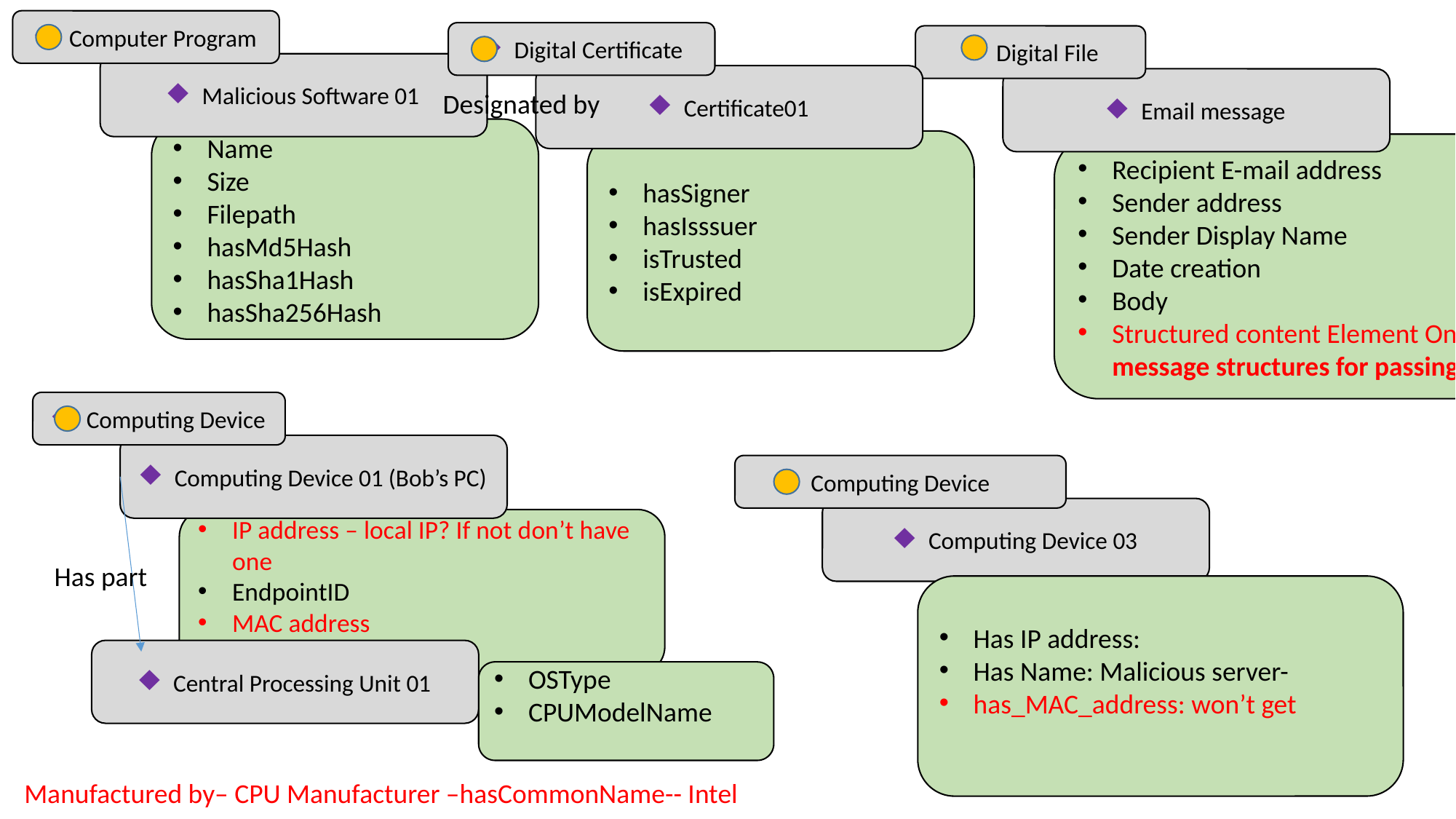

Computer Program
Digital Certificate

Digital File

Malicious Software 01

Certificate01

Email message

Designated by
Name
Size
Filepath
hasMd5Hash
hasSha1Hash
hasSha256Hash
hasSigner
hasIsssuer
isTrusted
isExpired

Recipient E-mail address
Sender address
Sender Display Name
Date creation
Body
Structured content Element One (link to message structures for passing info

Computing Device

Computing Device 01 (Bob’s PC)

Computing Device

Computing Device 03

IP address – local IP? If not don’t have one
EndpointID
MAC address

Has part
Has IP address:
Has Name: Malicious server-
has_MAC_address: won’t get

Central Processing Unit 01

OSType
CPUModelName

Manufactured by– CPU Manufacturer –hasCommonName-- Intel